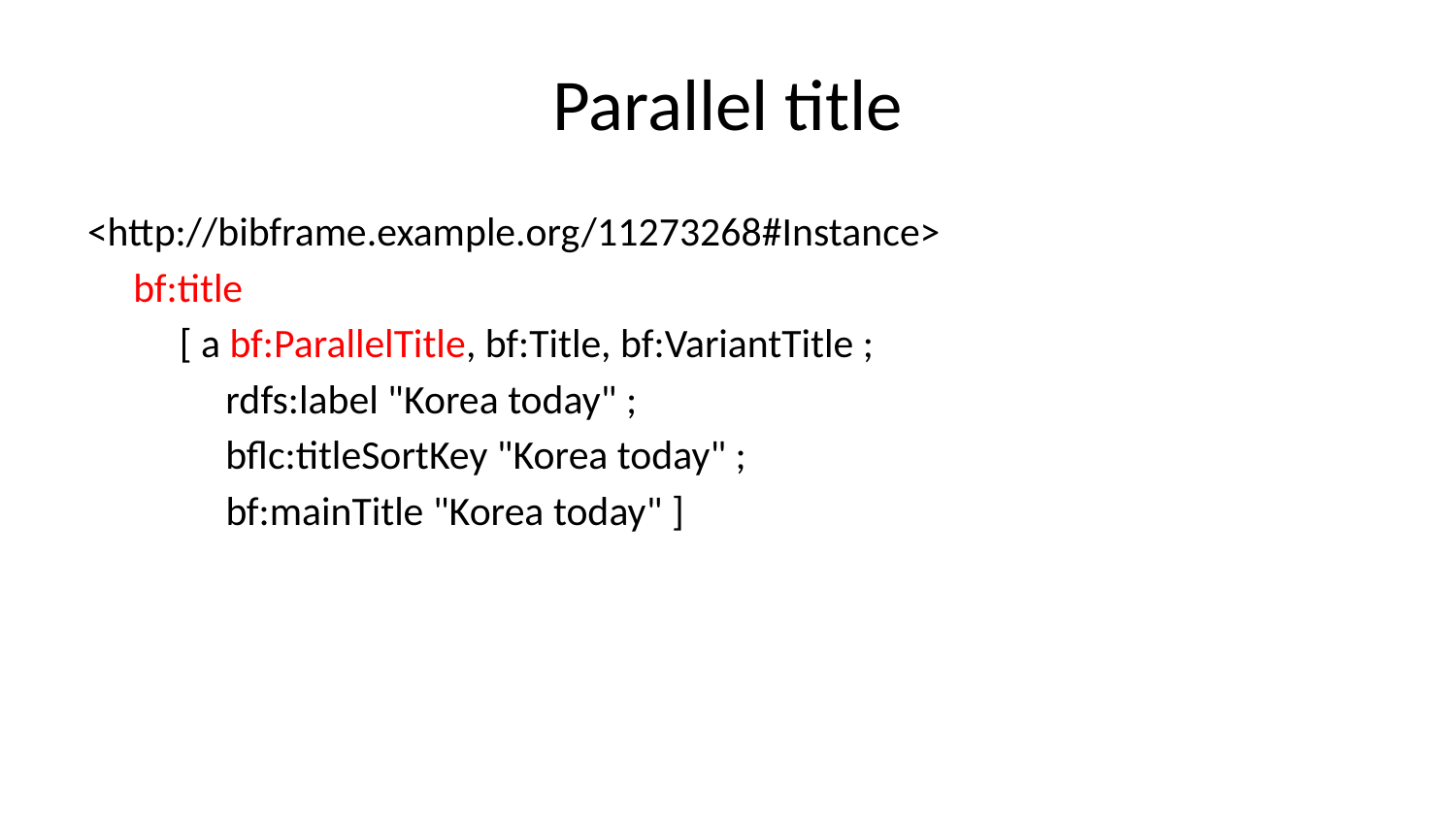

# Parallel title
<http://bibframe.example.org/11273268#Instance>
     bf:title
          [ a bf:ParallelTitle, bf:Title, bf:VariantTitle ;
               rdfs:label "Korea today" ;
               bflc:titleSortKey "Korea today" ;
               bf:mainTitle "Korea today" ]